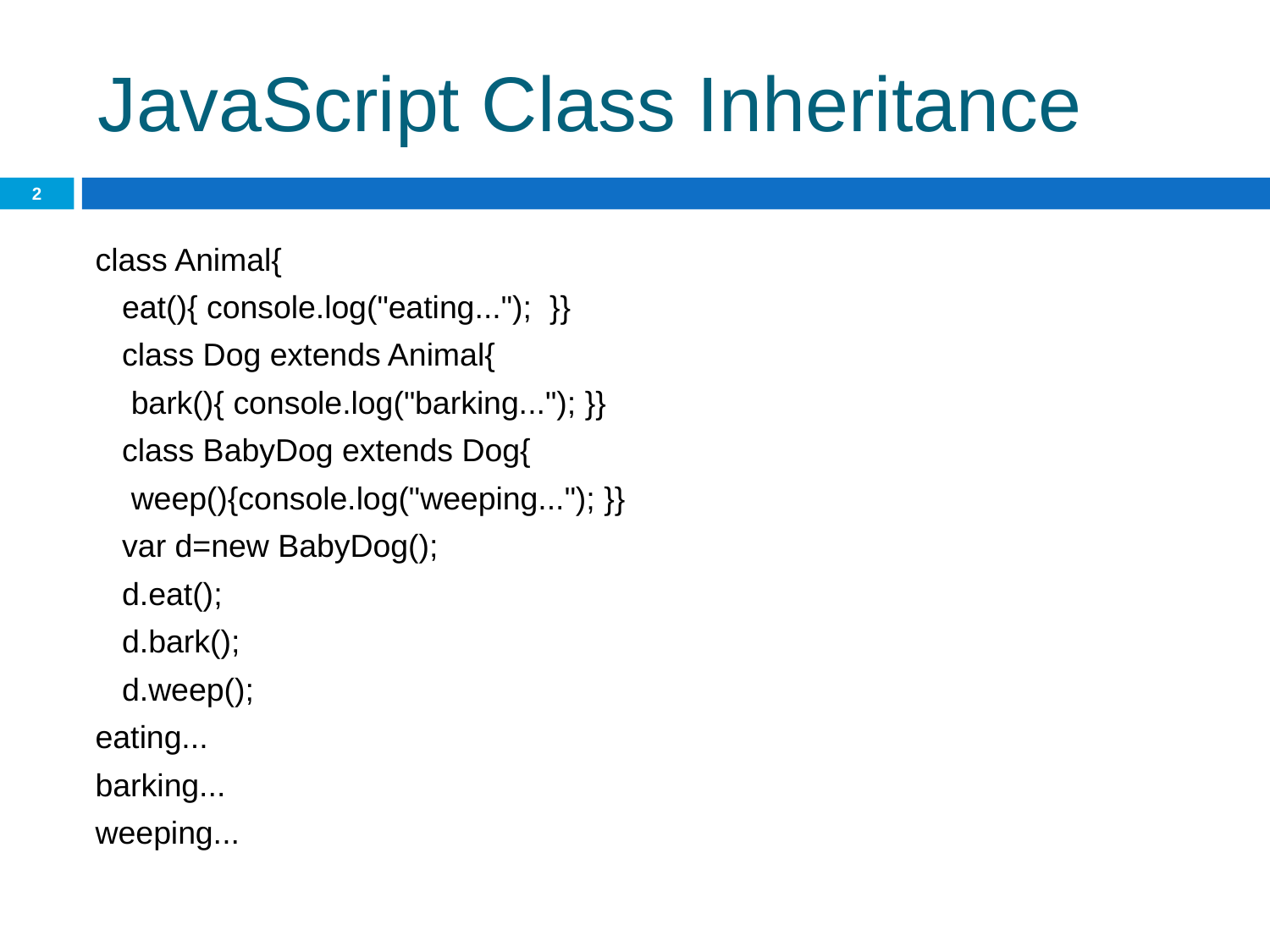

# JavaScript Class Inheritance
2
class Animal{
   eat(){ console.log("eating...");  }}
   class Dog extends Animal{
    bark(){ console.log("barking..."); }}
   class BabyDog extends Dog{
    weep(){console.log("weeping..."); }}
   var d=new BabyDog();
   d.eat();
   d.bark();
   d.weep();
eating...
barking...
weeping...